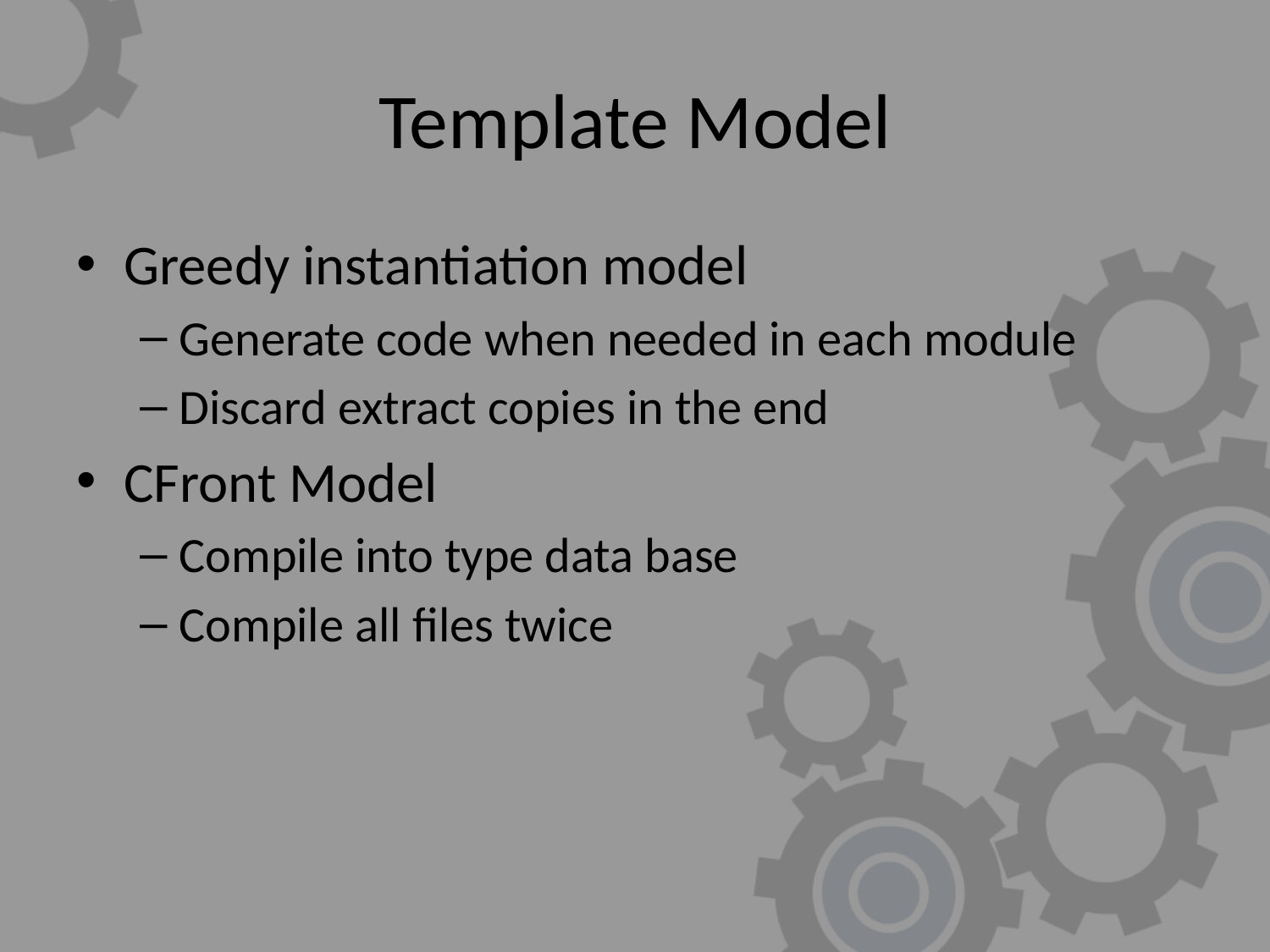

# Template Model
Greedy instantiation model
Generate code when needed in each module
Discard extract copies in the end
CFront Model
Compile into type data base
Compile all files twice